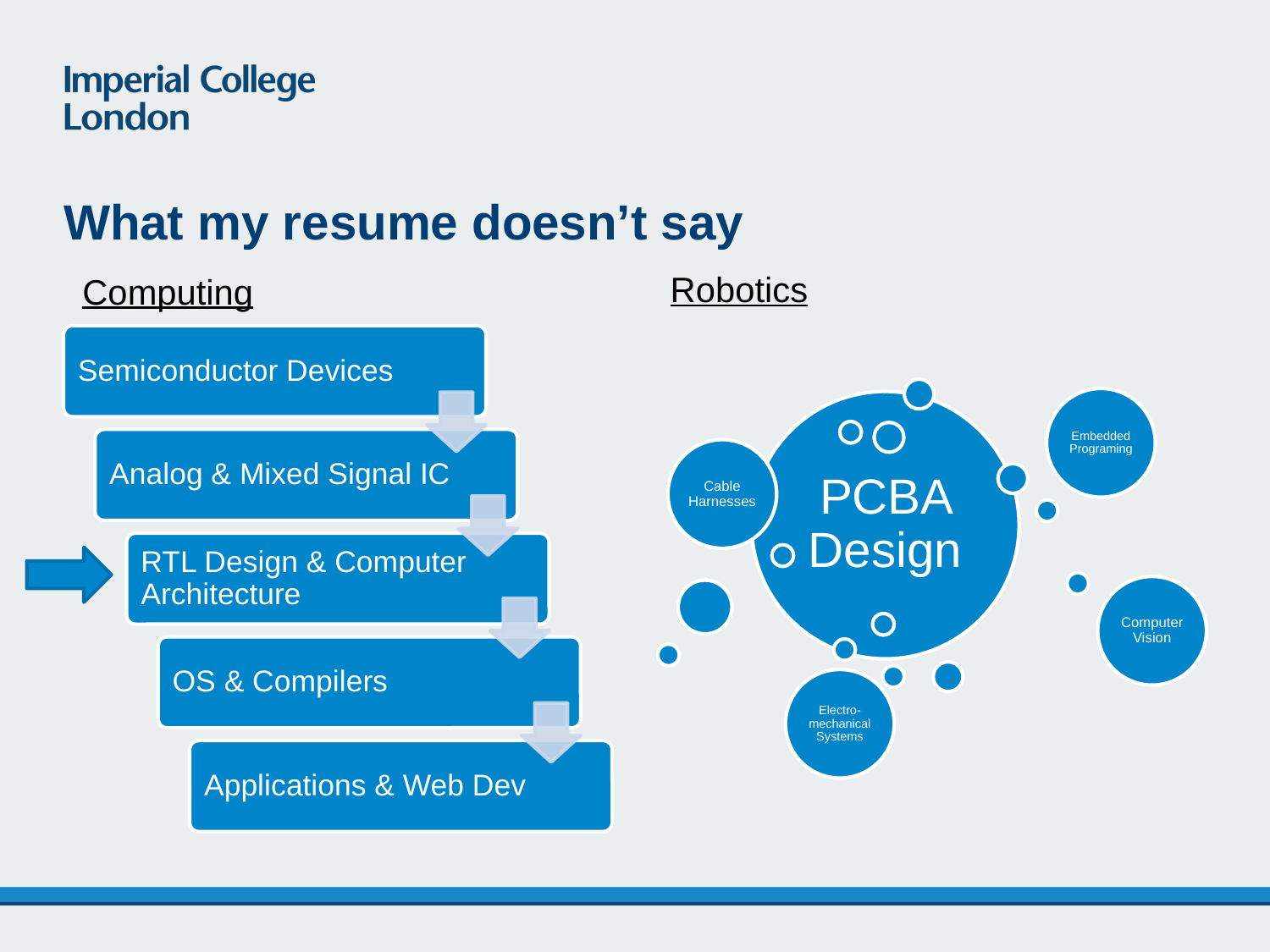

# What my resume doesn’t say
Robotics
Computing
Semiconductor Devices
Analog & Mixed Signal IC
RTL Design & Computer Architecture
OS & Compilers
Applications & Web Dev

PCBA Design
Cable Harnesses
Embedded Programing
Computer Vision
Electro-mechanical Systems